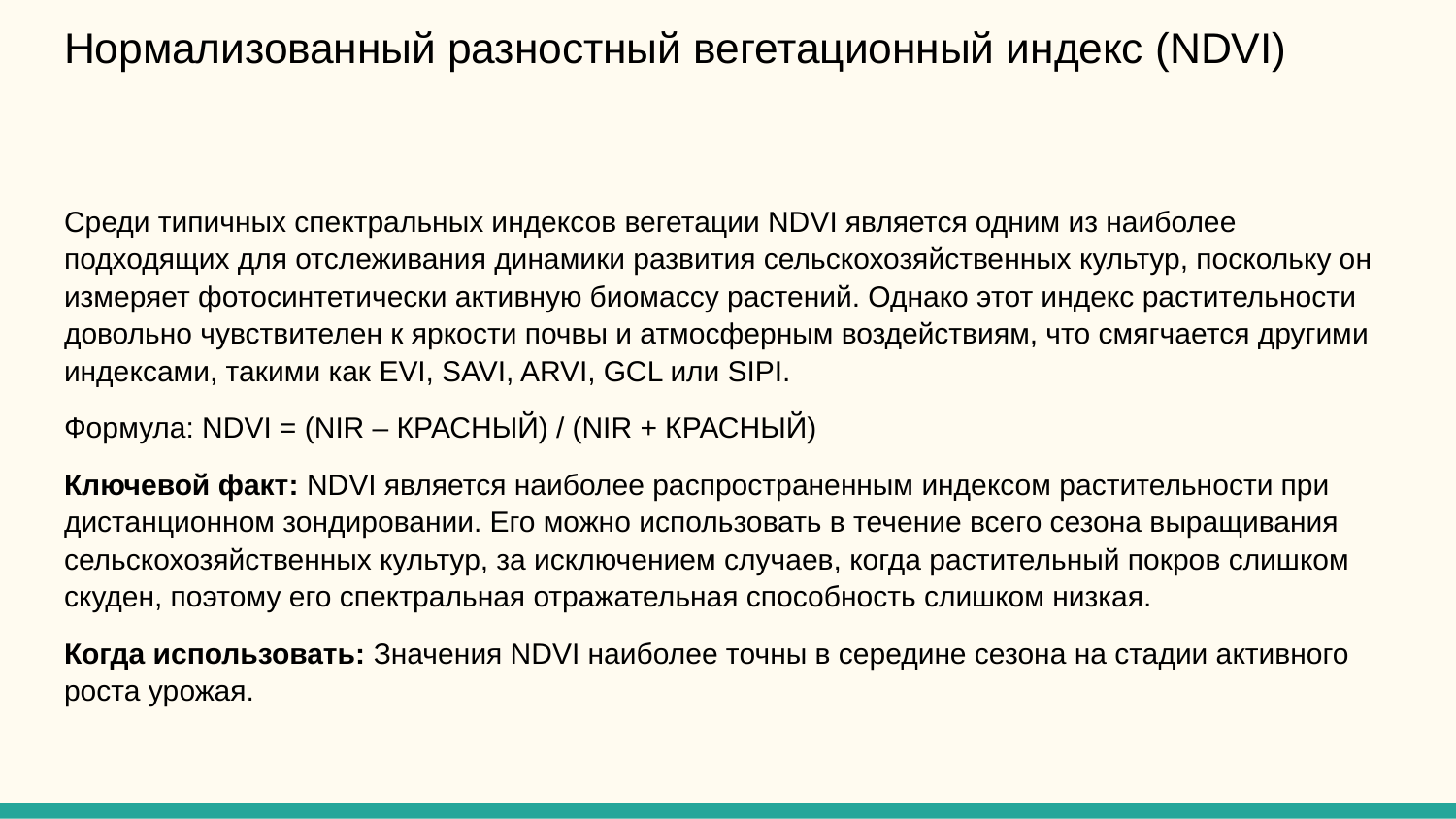

# Нормализованный разностный вегетационный индекс (NDVI)
Среди типичных спектральных индексов вегетации NDVI является одним из наиболее подходящих для отслеживания динамики развития сельскохозяйственных культур, поскольку он измеряет фотосинтетически активную биомассу растений. Однако этот индекс растительности довольно чувствителен к яркости почвы и атмосферным воздействиям, что смягчается другими индексами, такими как EVI, SAVI, ARVI, GCL или SIPI.
Формула: NDVI = (NIR – КРАСНЫЙ) / (NIR + КРАСНЫЙ)
Ключевой факт: NDVI является наиболее распространенным индексом растительности при дистанционном зондировании. Его можно использовать в течение всего сезона выращивания сельскохозяйственных культур, за исключением случаев, когда растительный покров слишком скуден, поэтому его спектральная отражательная способность слишком низкая.
Когда использовать: Значения NDVI наиболее точны в середине сезона на стадии активного роста урожая.